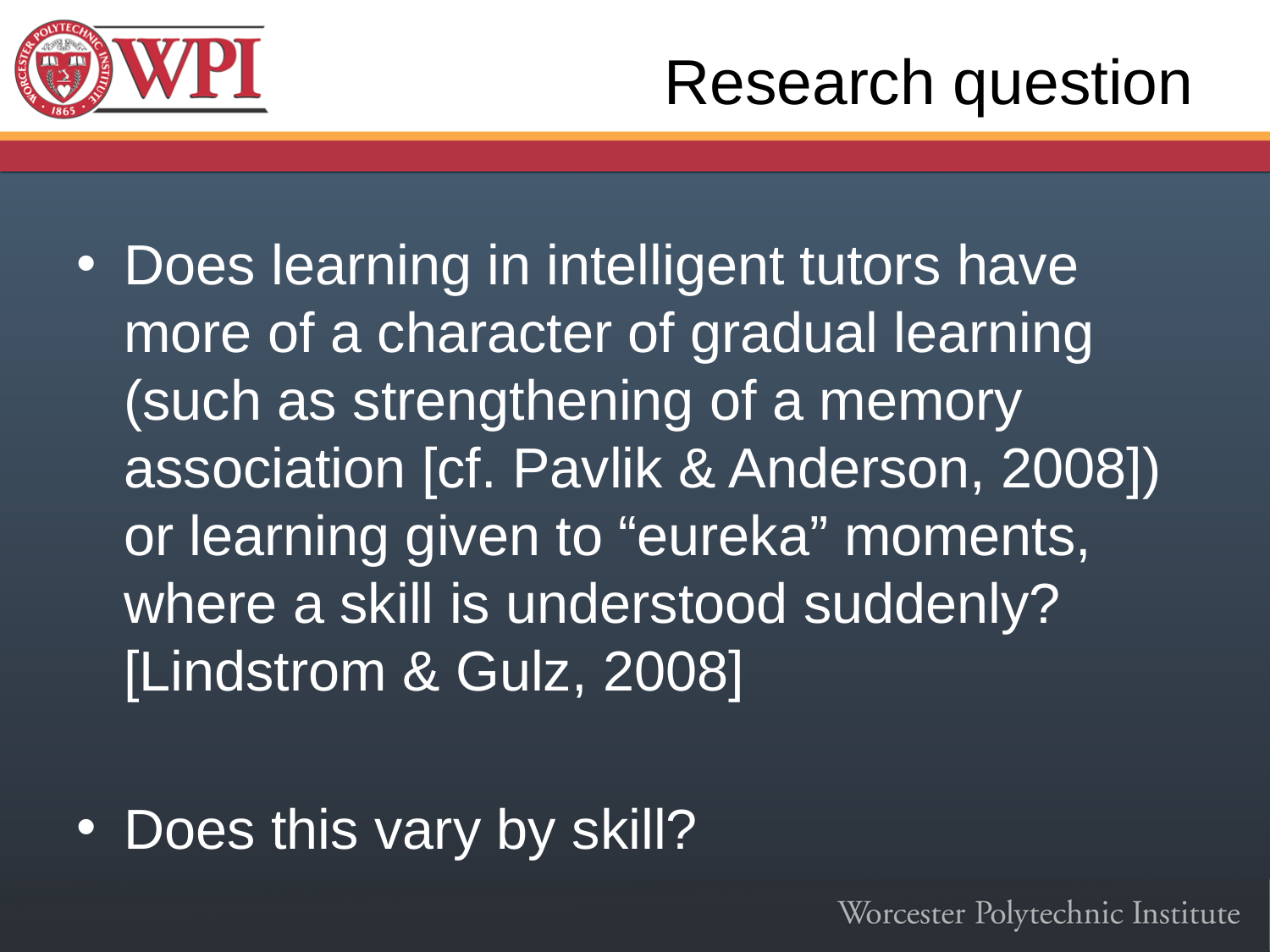

# Research question
Does learning in intelligent tutors have more of a character of gradual learning (such as strengthening of a memory association [cf. Pavlik & Anderson, 2008]) or learning given to “eureka” moments, where a skill is understood suddenly?  [Lindstrom & Gulz, 2008]

Does this vary by skill?